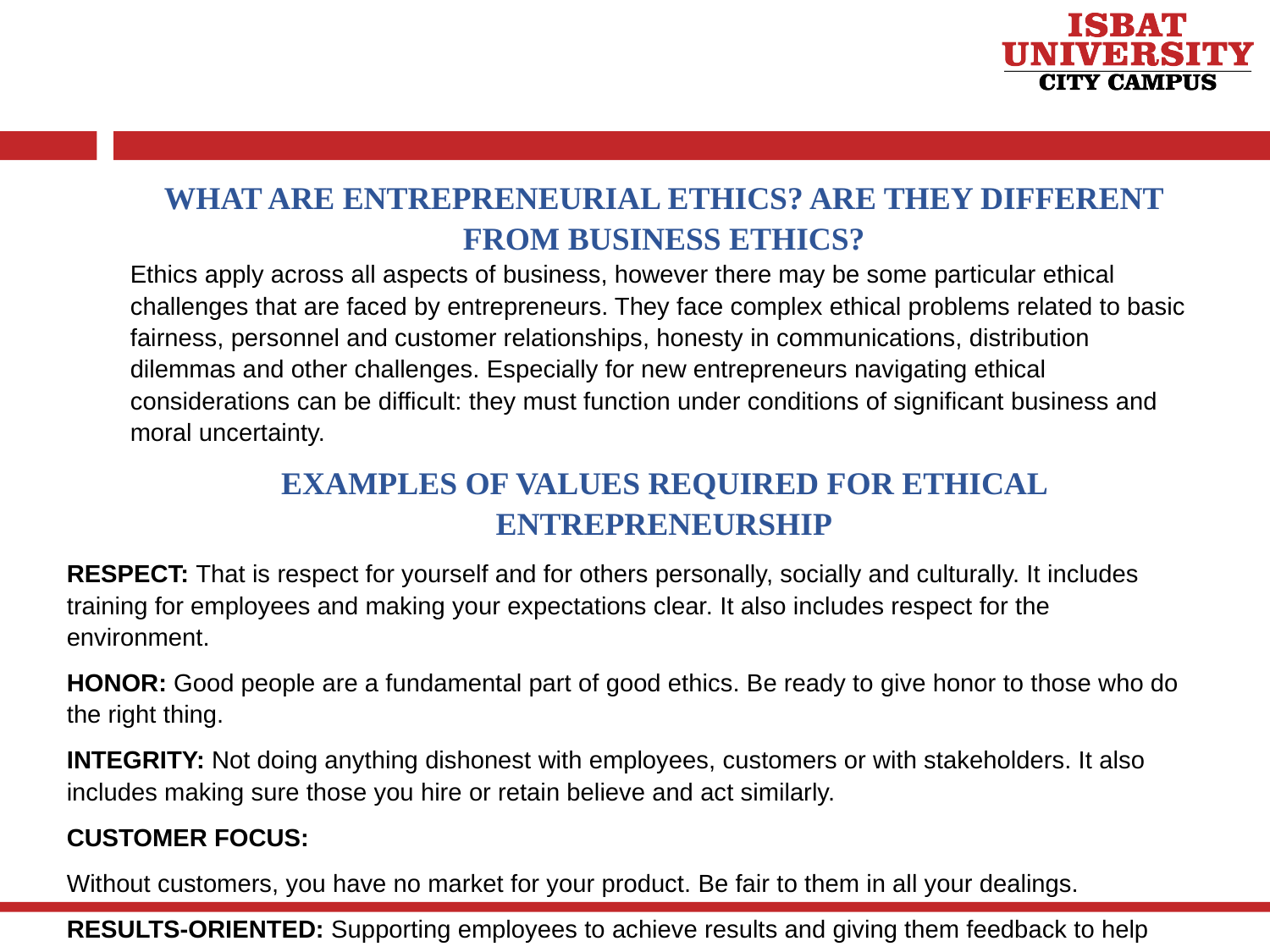

WHAT ARE ENTREPRENEURIAL ETHICS? ARE THEY DIFFERENT FROM BUSINESS ETHICS?
Ethics apply across all aspects of business, however there may be some particular ethical challenges that are faced by entrepreneurs. They face complex ethical problems related to basic fairness, personnel and customer relationships, honesty in communications, distribution dilemmas and other challenges. Especially for new entrepreneurs navigating ethical considerations can be difficult: they must function under conditions of significant business and moral uncertainty.
EXAMPLES OF VALUES REQUIRED FOR ETHICAL ENTREPRENEURSHIP
RESPECT: That is respect for yourself and for others personally, socially and culturally. It includes training for employees and making your expectations clear. It also includes respect for the environment.
HONOR: Good people are a fundamental part of good ethics. Be ready to give honor to those who do the right thing.
INTEGRITY: Not doing anything dishonest with employees, customers or with stakeholders. It also includes making sure those you hire or retain believe and act similarly.
CUSTOMER FOCUS:
Without customers, you have no market for your product. Be fair to them in all your dealings.
RESULTS-ORIENTED: Supporting employees to achieve results and giving them feedback to help